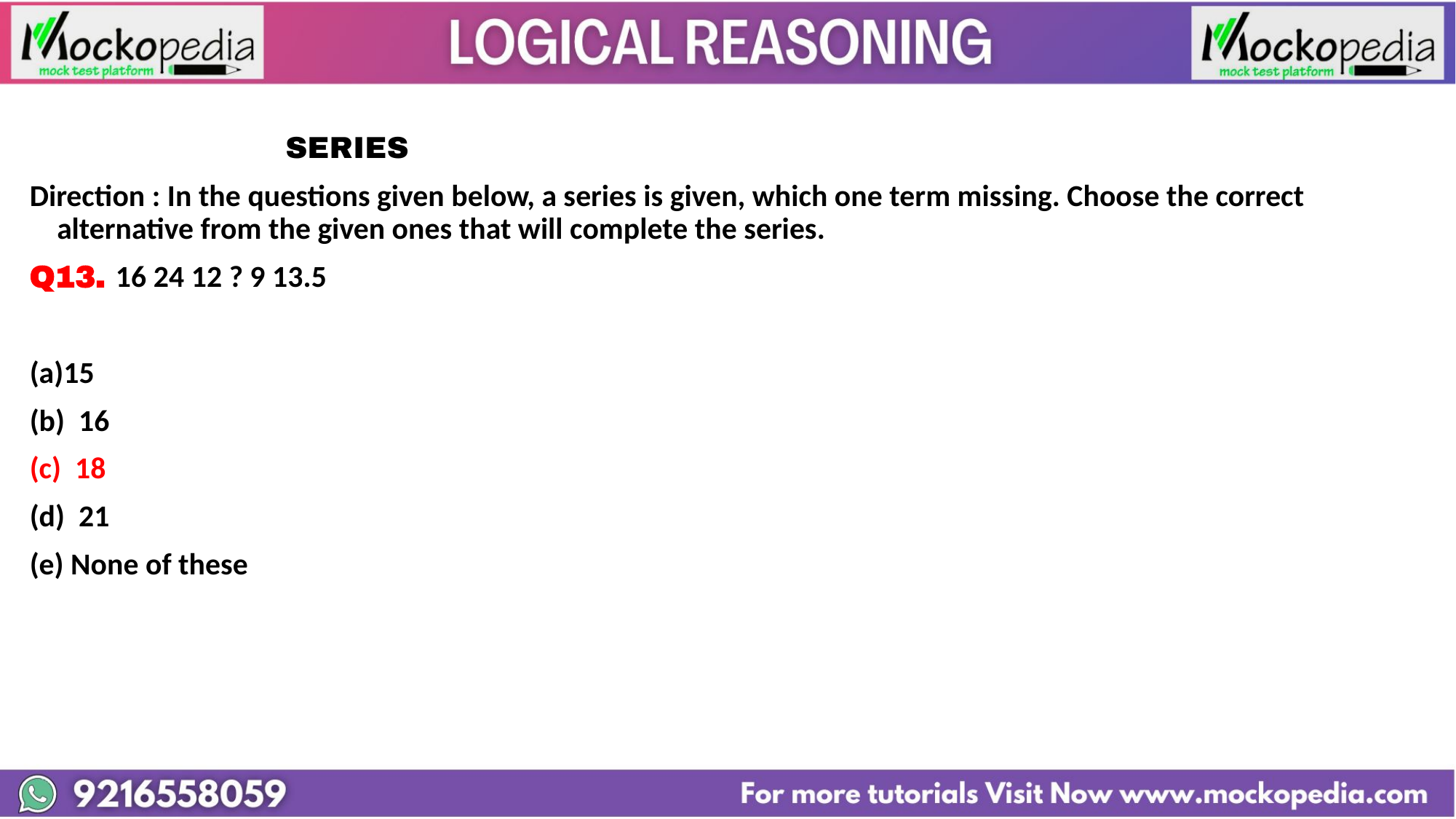

#
			 SERIES
Direction : In the questions given below, a series is given, which one term missing. Choose the correct alternative from the given ones that will complete the series.
Q13. 16 24 12 ? 9 13.5

15
(b)  16
(c)  18
(d)  21
(e) None of these